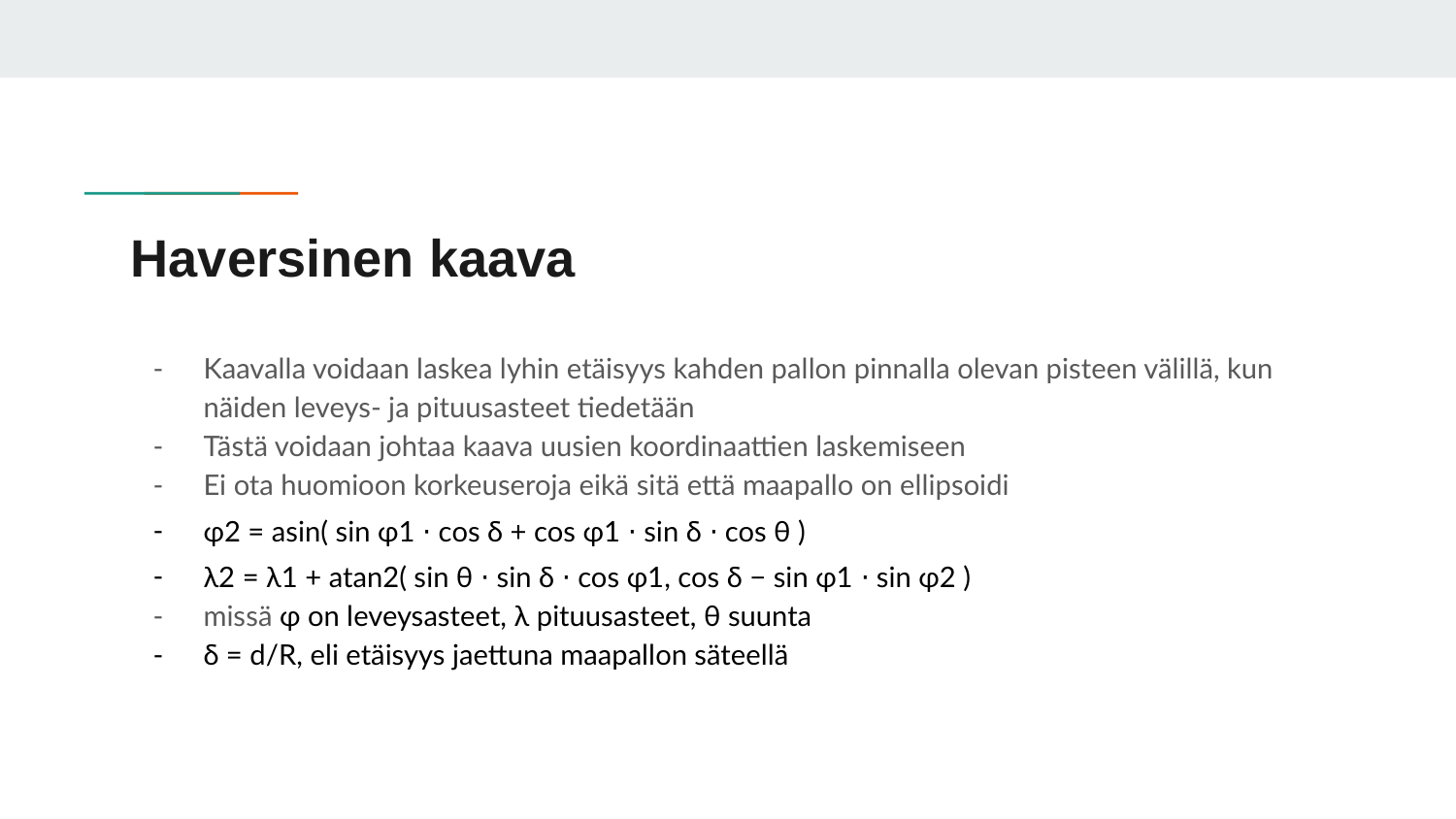

# Haversinen kaava
Kaavalla voidaan laskea lyhin etäisyys kahden pallon pinnalla olevan pisteen välillä, kun näiden leveys- ja pituusasteet tiedetään
Tästä voidaan johtaa kaava uusien koordinaattien laskemiseen
Ei ota huomioon korkeuseroja eikä sitä että maapallo on ellipsoidi
φ2 = asin( sin φ1 ⋅ cos δ + cos φ1 ⋅ sin δ ⋅ cos θ )
λ2 = λ1 + atan2( sin θ ⋅ sin δ ⋅ cos φ1, cos δ − sin φ1 ⋅ sin φ2 )
missä φ on leveysasteet, λ pituusasteet, θ suunta
δ = d/R, eli etäisyys jaettuna maapallon säteellä